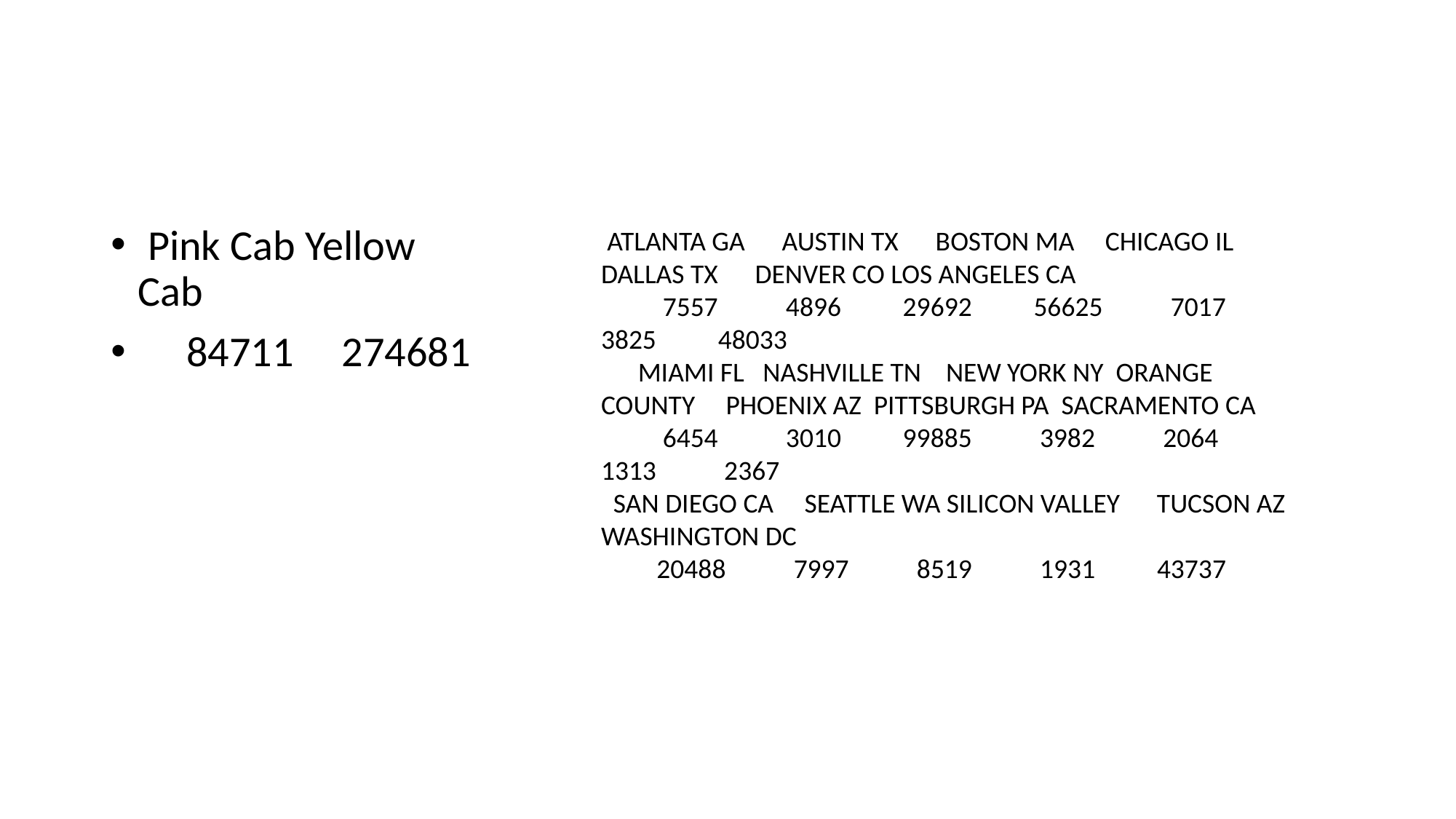

#
 Pink Cab Yellow Cab
     84711     274681

 ATLANTA GA      AUSTIN TX      BOSTON MA     CHICAGO IL      DALLAS TX      DENVER CO LOS ANGELES CA
          7557           4896          29692          56625           7017           3825          48033
      MIAMI FL   NASHVILLE TN    NEW YORK NY  ORANGE COUNTY     PHOENIX AZ  PITTSBURGH PA  SACRAMENTO CA
          6454           3010          99885           3982           2064           1313           2367
  SAN DIEGO CA     SEATTLE WA SILICON VALLEY      TUCSON AZ  WASHINGTON DC
         20488           7997           8519           1931          43737